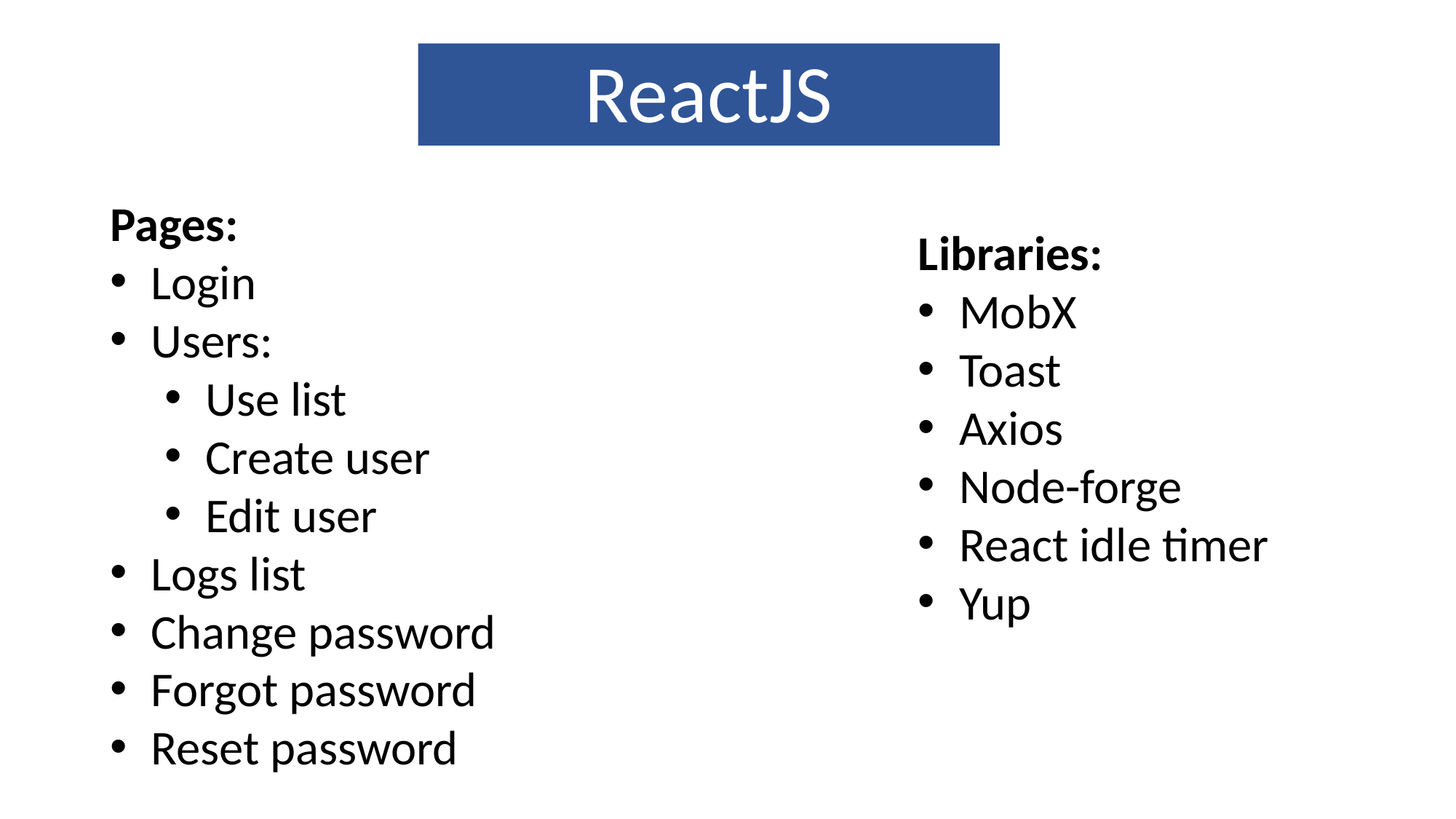

# ReactJS
Pages:
Login
Users:
Use list
Create user
Edit user
Logs list
Change password
Forgot password
Reset password
Libraries:
MobX
Toast
Axios
Node-forge
React idle timer
Yup